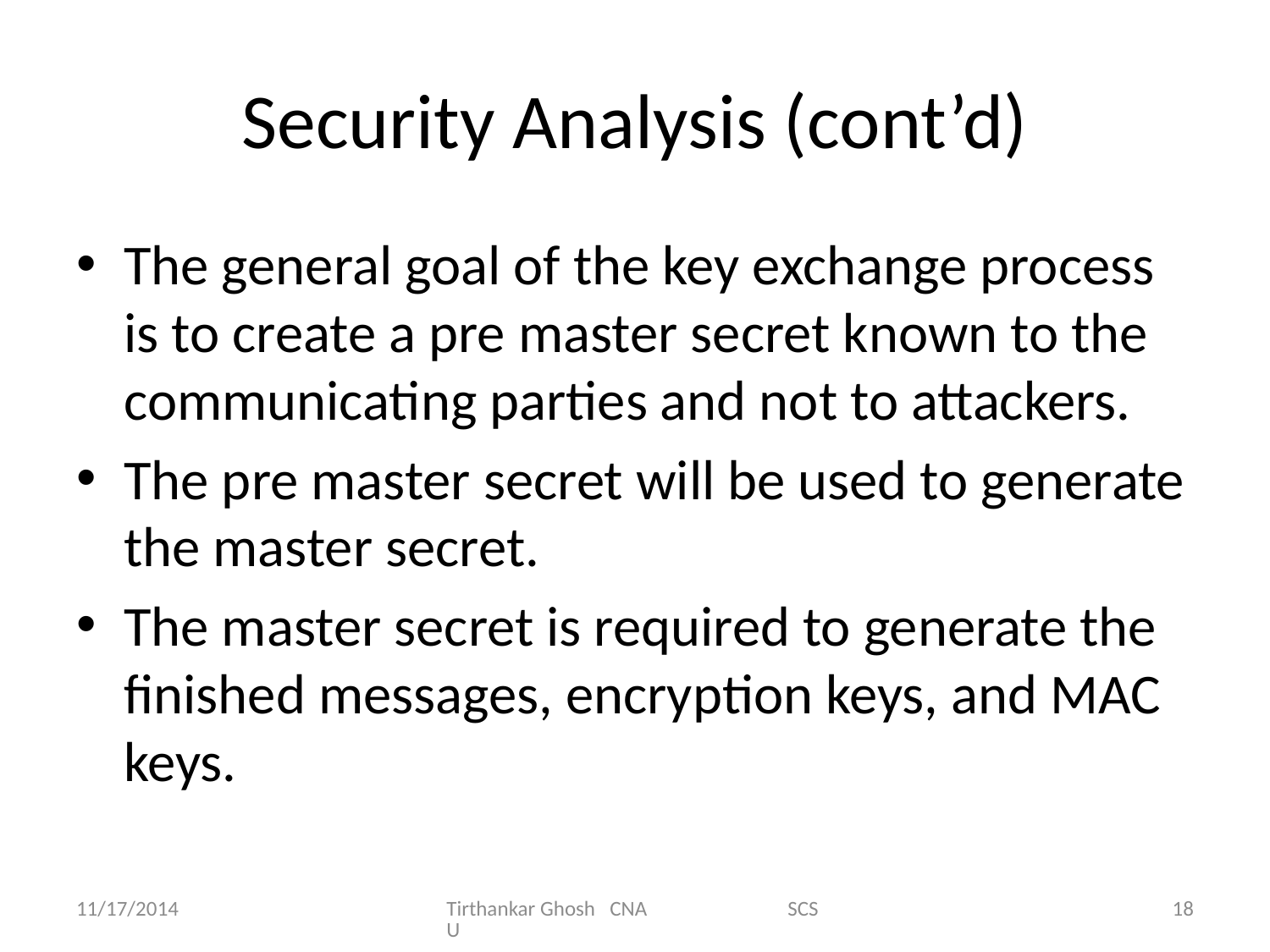

# Security Analysis (cont’d)
The general goal of the key exchange process is to create a pre master secret known to the communicating parties and not to attackers.
The pre master secret will be used to generate the master secret.
The master secret is required to generate the finished messages, encryption keys, and MAC keys.
11/17/2014
Tirthankar Ghosh   CNA                             SCSU
18